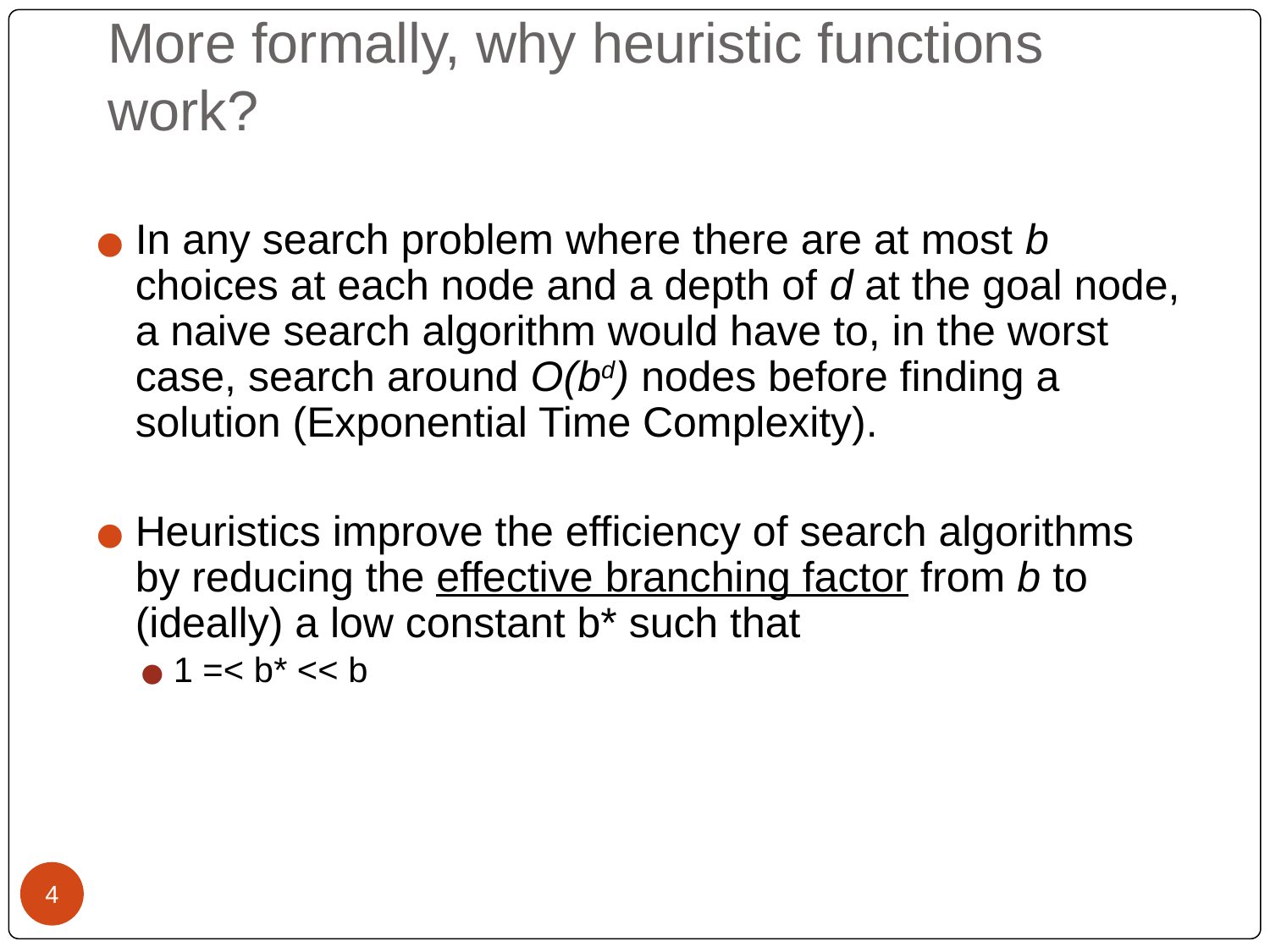

# More formally, why heuristic functions work?
In any search problem where there are at most b choices at each node and a depth of d at the goal node, a naive search algorithm would have to, in the worst case, search around O(bd) nodes before finding a solution (Exponential Time Complexity).

Heuristics improve the efficiency of search algorithms by reducing the effective branching factor from b to (ideally) a low constant b* such that
1 =< b* << b
4